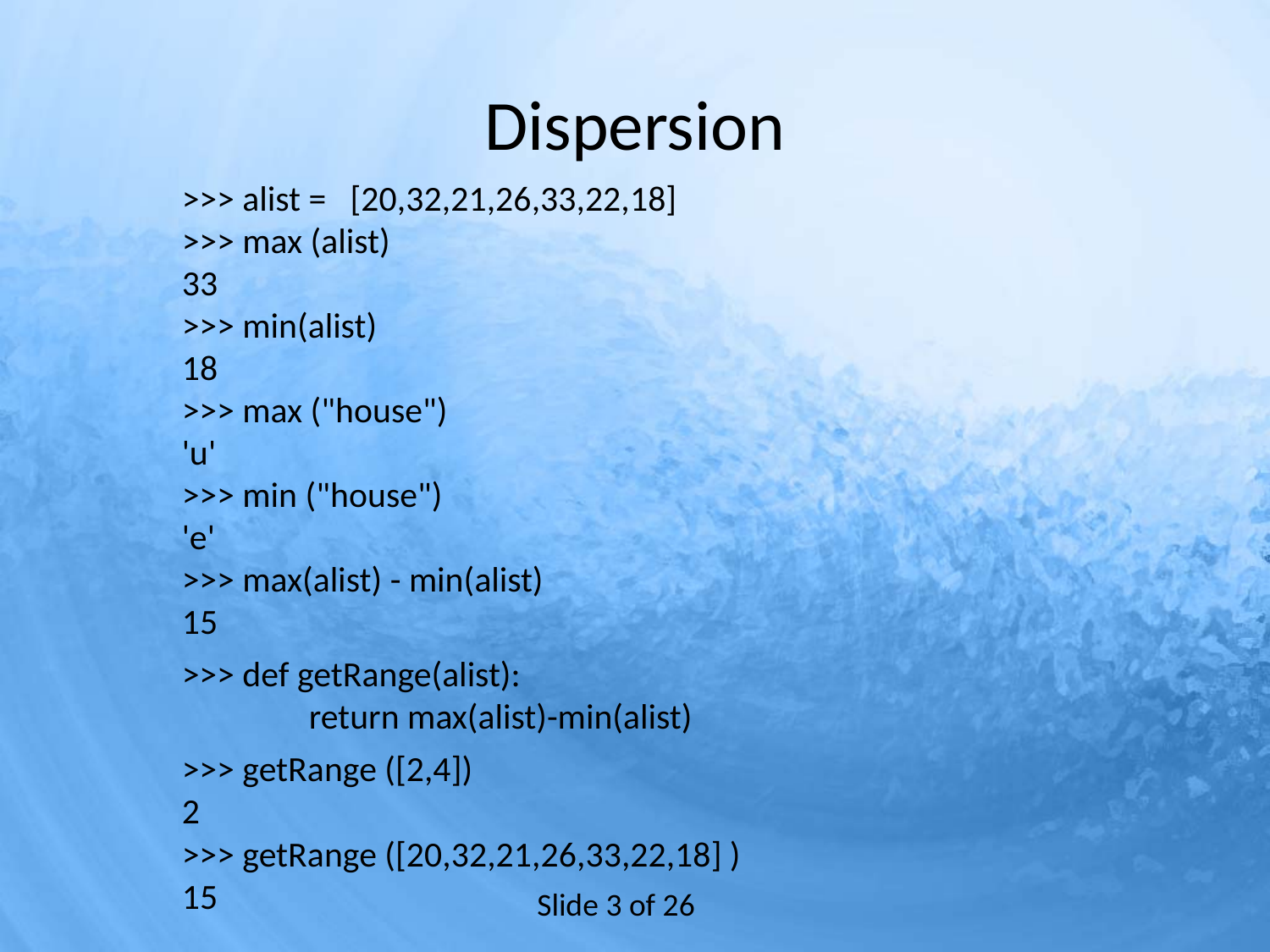

# Dispersion
>>> alist =   [20,32,21,26,33,22,18]
>>> max (alist)
33
>>> min(alist)
18
>>> max ("house")
'u'
>>> min ("house")
'e'
>>> max(alist) - min(alist)
15
>>> def getRange(alist):
	return max(alist)-min(alist)
>>> getRange ([2,4])
2
>>> getRange ([20,32,21,26,33,22,18] )
15